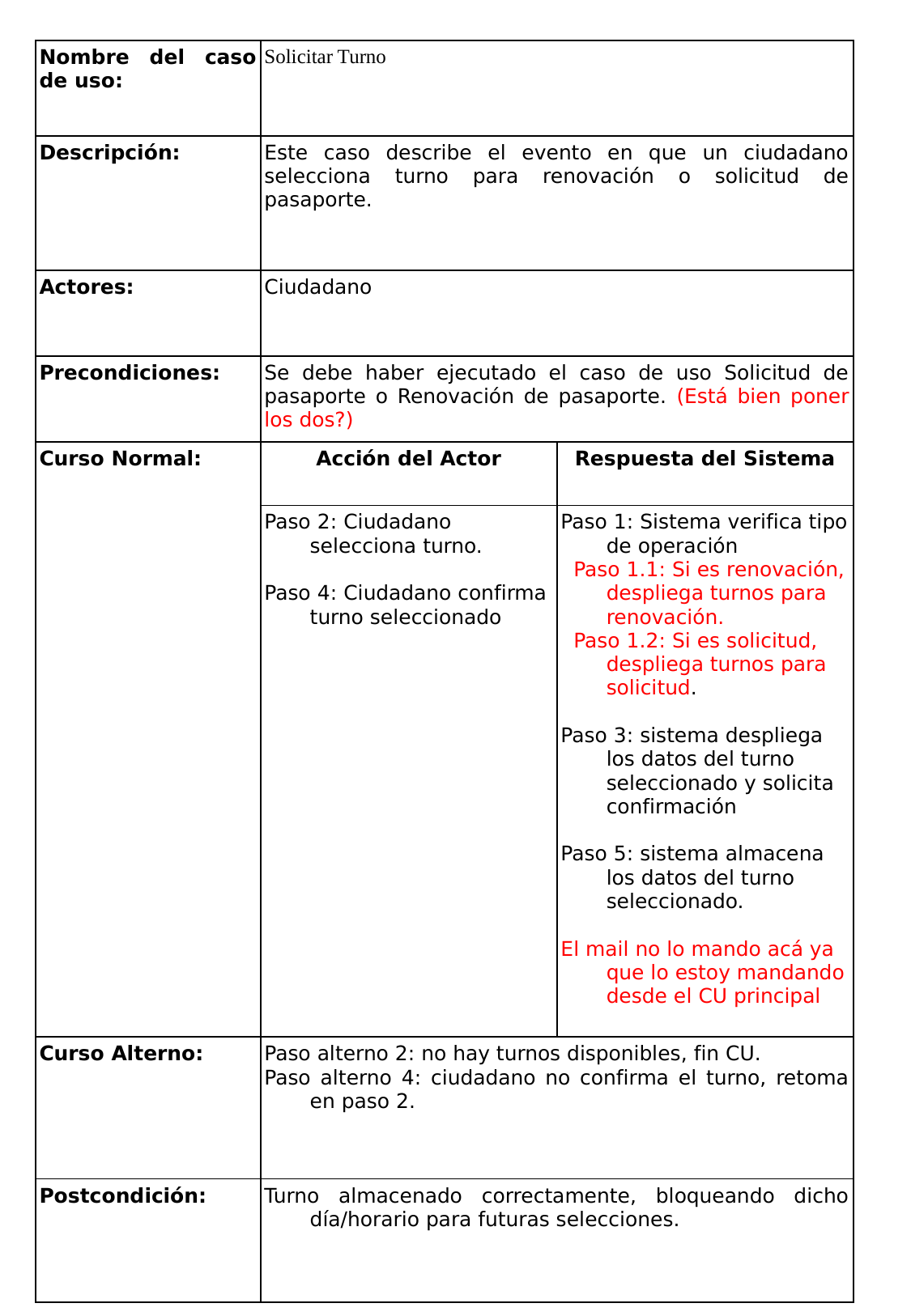

| Nombre del caso de uso: | Solicitar Turno |  |
| --- | --- | --- |
| Descripción: | Este caso describe el evento en que un ciudadano selecciona turno para renovación o solicitud de pasaporte. |  |
| Actores: | Ciudadano |  |
| Precondiciones: | Se debe haber ejecutado el caso de uso Solicitud de pasaporte o Renovación de pasaporte. (Está bien poner los dos?) |  |
| Curso Normal: | Acción del Actor | Respuesta del Sistema |
|  | Paso 2: Ciudadano selecciona turno. Paso 4: Ciudadano confirma turno seleccionado | Paso 1: Sistema verifica tipo de operación Paso 1.1: Si es renovación, despliega turnos para renovación. Paso 1.2: Si es solicitud, despliega turnos para solicitud. Paso 3: sistema despliega los datos del turno seleccionado y solicita confirmación Paso 5: sistema almacena los datos del turno seleccionado. El mail no lo mando acá ya que lo estoy mandando desde el CU principal |
| Curso Alterno: | Paso alterno 2: no hay turnos disponibles, fin CU. Paso alterno 4: ciudadano no confirma el turno, retoma en paso 2. |  |
| Postcondición: | Turno almacenado correctamente, bloqueando dicho día/horario para futuras selecciones. |  |